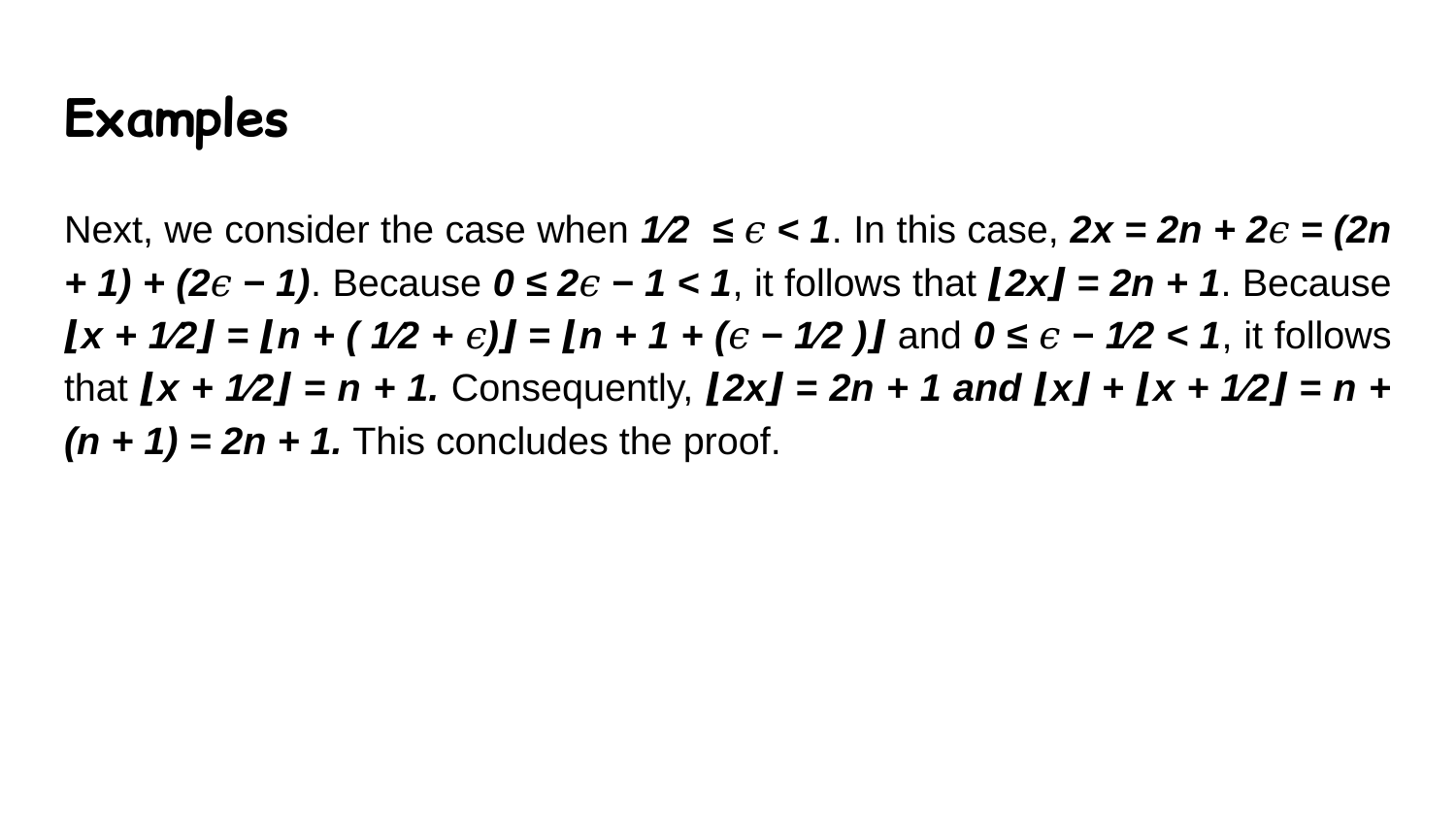

# Examples

Next, we consider the case when 1⁄2  ≤ 𝜖 < 1. In this case, 2x = 2n + 2𝜖 = (2n + 1) + (2𝜖 − 1). Because 0 ≤ 2𝜖 − 1 < 1, it follows that ⌊2x⌋ = 2n + 1. Because ⌊x + 1⁄2⌋ = ⌊n + ( 1⁄2 + 𝜖)⌋ = ⌊n + 1 + (𝜖 − 1⁄2 )⌋ and 0 ≤ 𝜖 − 1⁄2 < 1, it follows that ⌊x + 1⁄2⌋ = n + 1. Consequently, ⌊2x⌋ = 2n + 1 and ⌊x⌋ + ⌊x + 1⁄2⌋ = n + (n + 1) = 2n + 1. This concludes the proof.